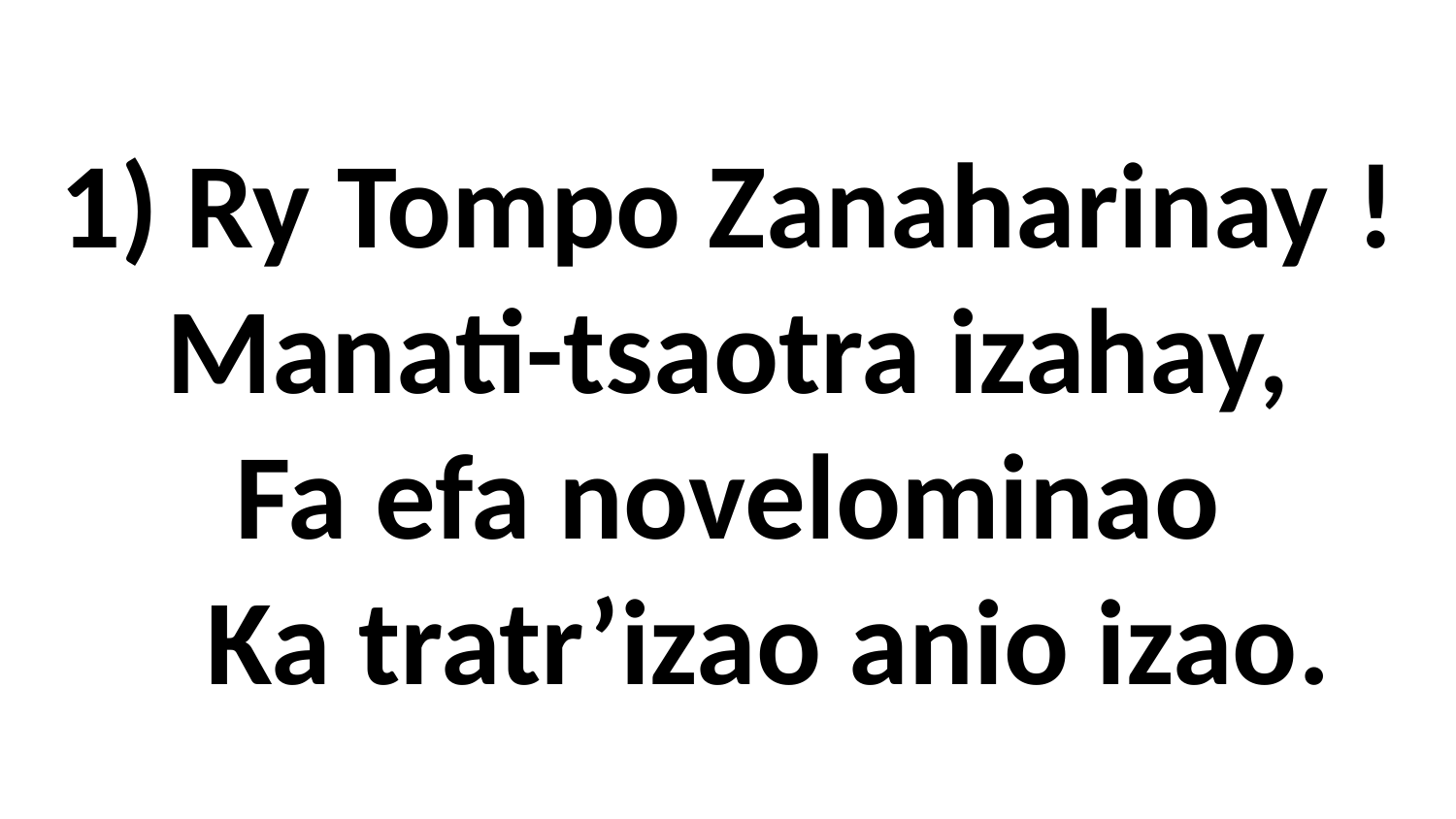

# 1) Ry Tompo Zanaharinay ! Manati-tsaotra izahay, Fa efa novelominao Ka tratr’izao anio izao.